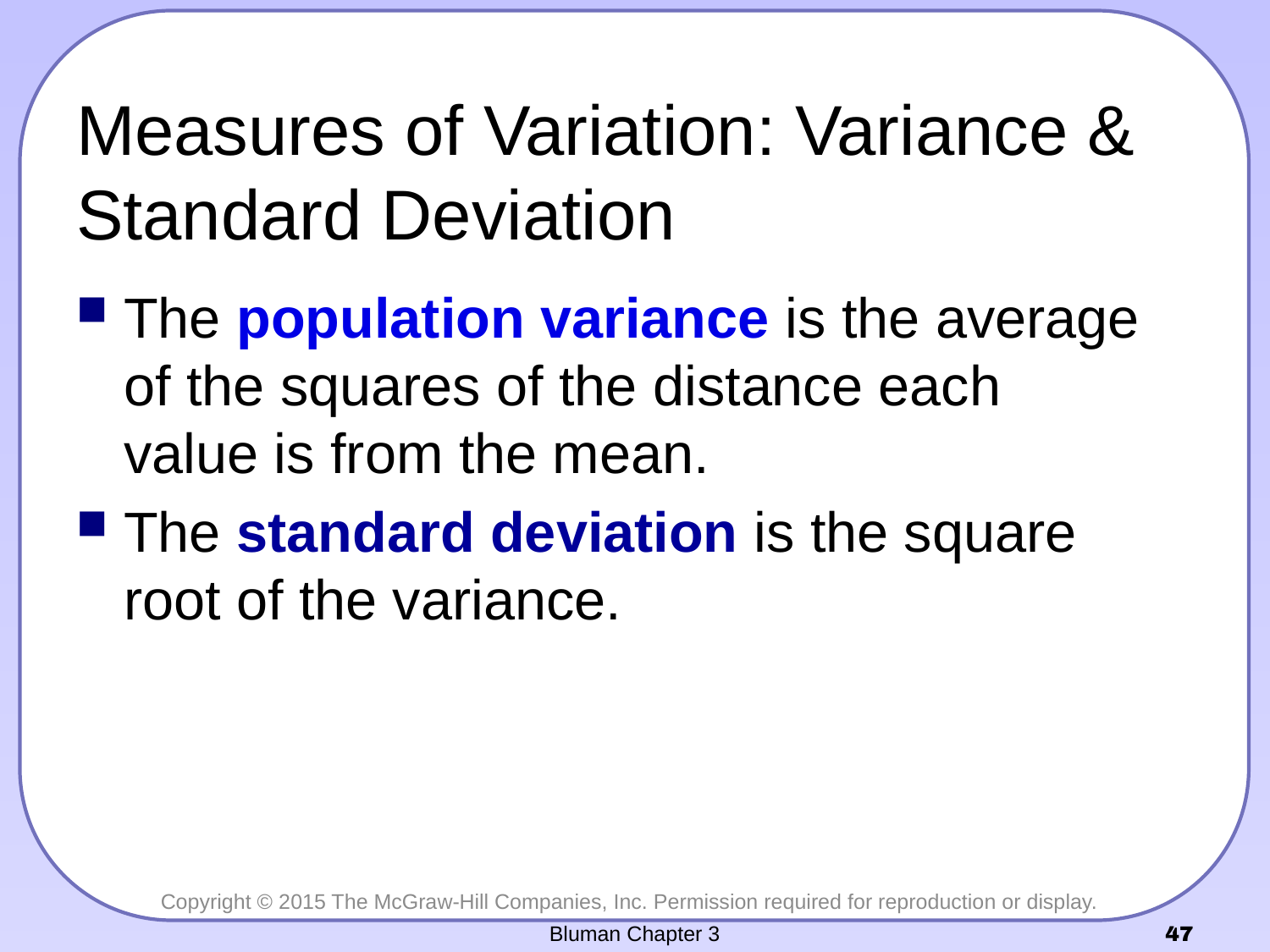

# Measures of Variation: Variance & Standard Deviation
The population variance is the average of the squares of the distance each value is from the mean.
The standard deviation is the square root of the variance.

Bluman Chapter 3
47